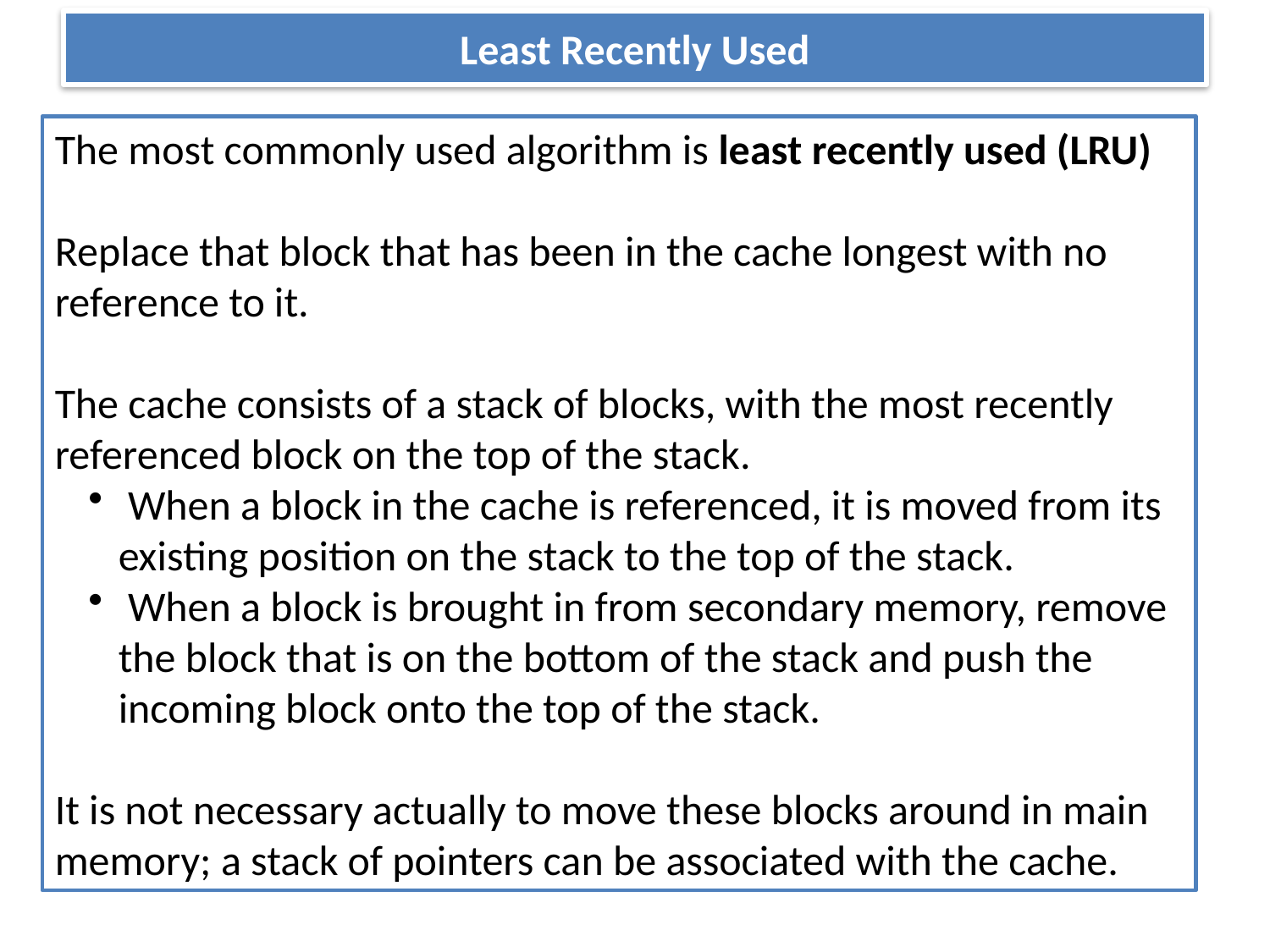

# Least Recently Used
The most commonly used algorithm is least recently used (LRU)

Replace that block that has been in the cache longest with no reference to it.

The cache consists of a stack of blocks, with the most recently referenced block on the top of the stack.
 When a block in the cache is referenced, it is moved from its existing position on the stack to the top of the stack.
 When a block is brought in from secondary memory, remove the block that is on the bottom of the stack and push the incoming block onto the top of the stack.

It is not necessary actually to move these blocks around in main memory; a stack of pointers can be associated with the cache.